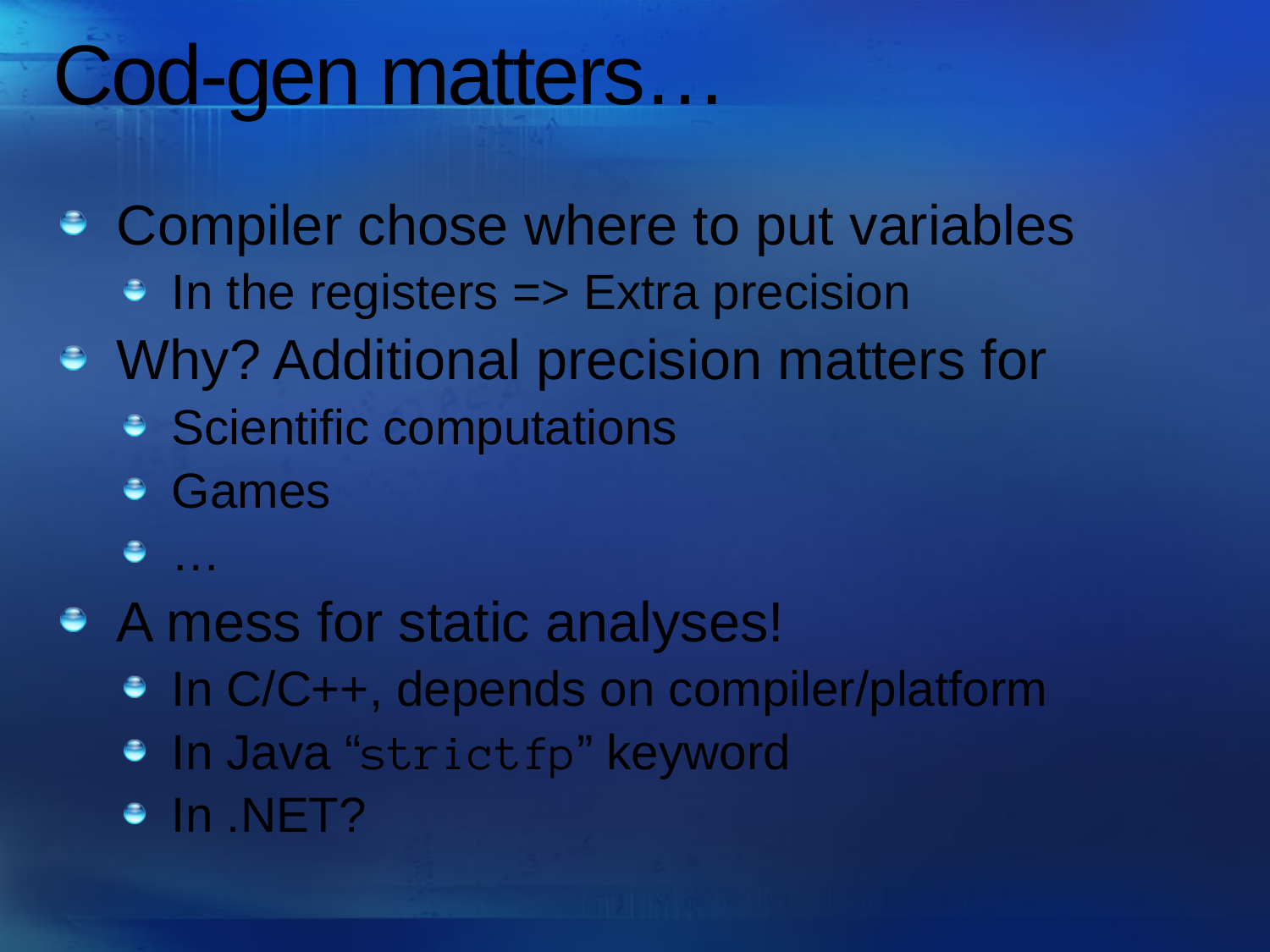

# Cod-gen matters…
Compiler chose where to put variables
In the registers => Extra precision
Why? Additional precision matters for
Scientific computations
Games
…
A mess for static analyses!
In C/C++, depends on compiler/platform
In Java “strictfp” keyword
In .NET?